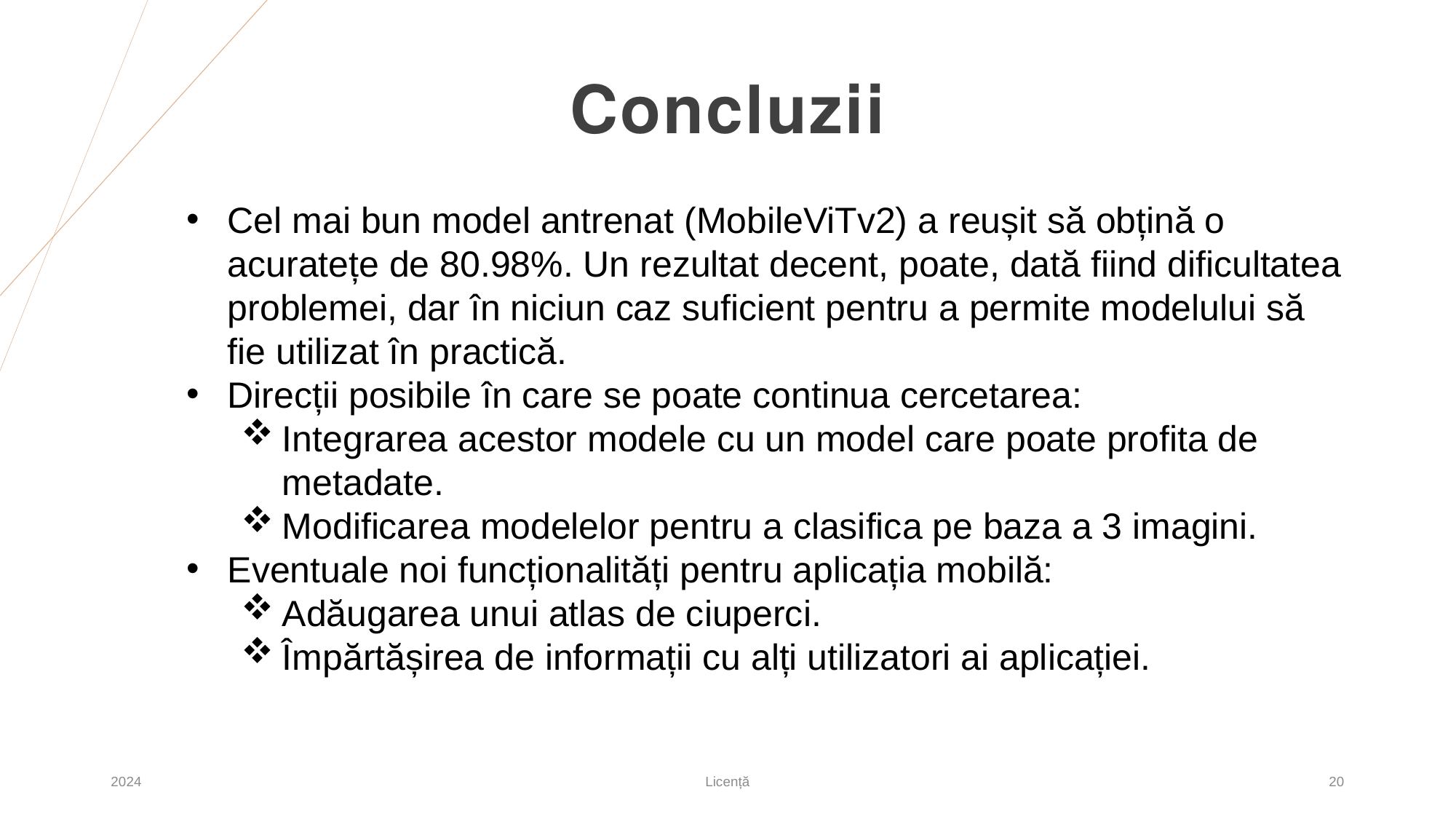

# Concluzii
Cel mai bun model antrenat (MobileViTv2) a reușit să obțină o acuratețe de 80.98%. Un rezultat decent, poate, dată fiind dificultatea problemei, dar în niciun caz suficient pentru a permite modelului să fie utilizat în practică.
Direcții posibile în care se poate continua cercetarea:
Integrarea acestor modele cu un model care poate profita de metadate.
Modificarea modelelor pentru a clasifica pe baza a 3 imagini.
Eventuale noi funcționalități pentru aplicația mobilă:
Adăugarea unui atlas de ciuperci.
Împărtășirea de informații cu alți utilizatori ai aplicației.

2024
Licență
20